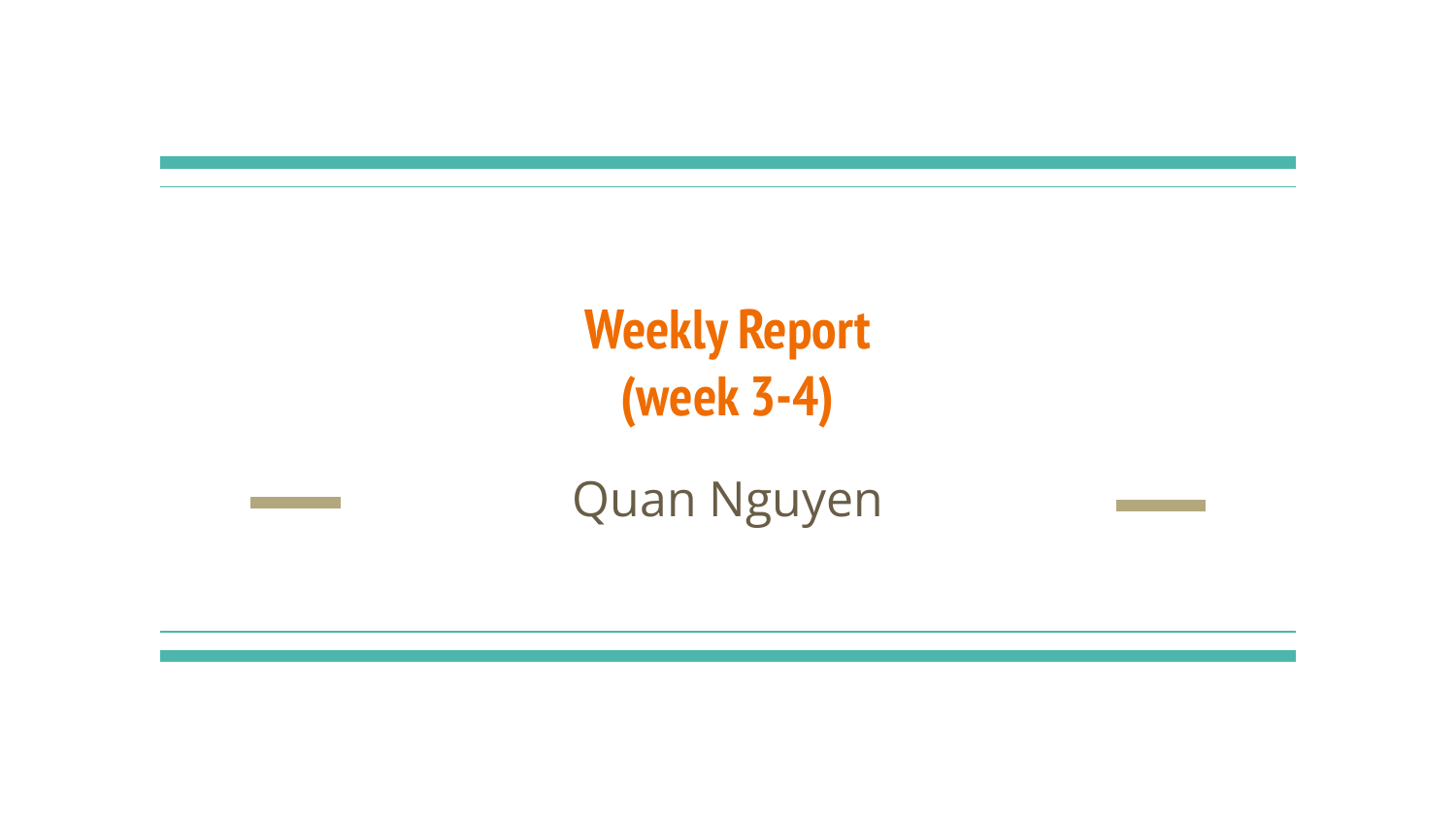

# Weekly Report
(week 3-4)
Quan Nguyen